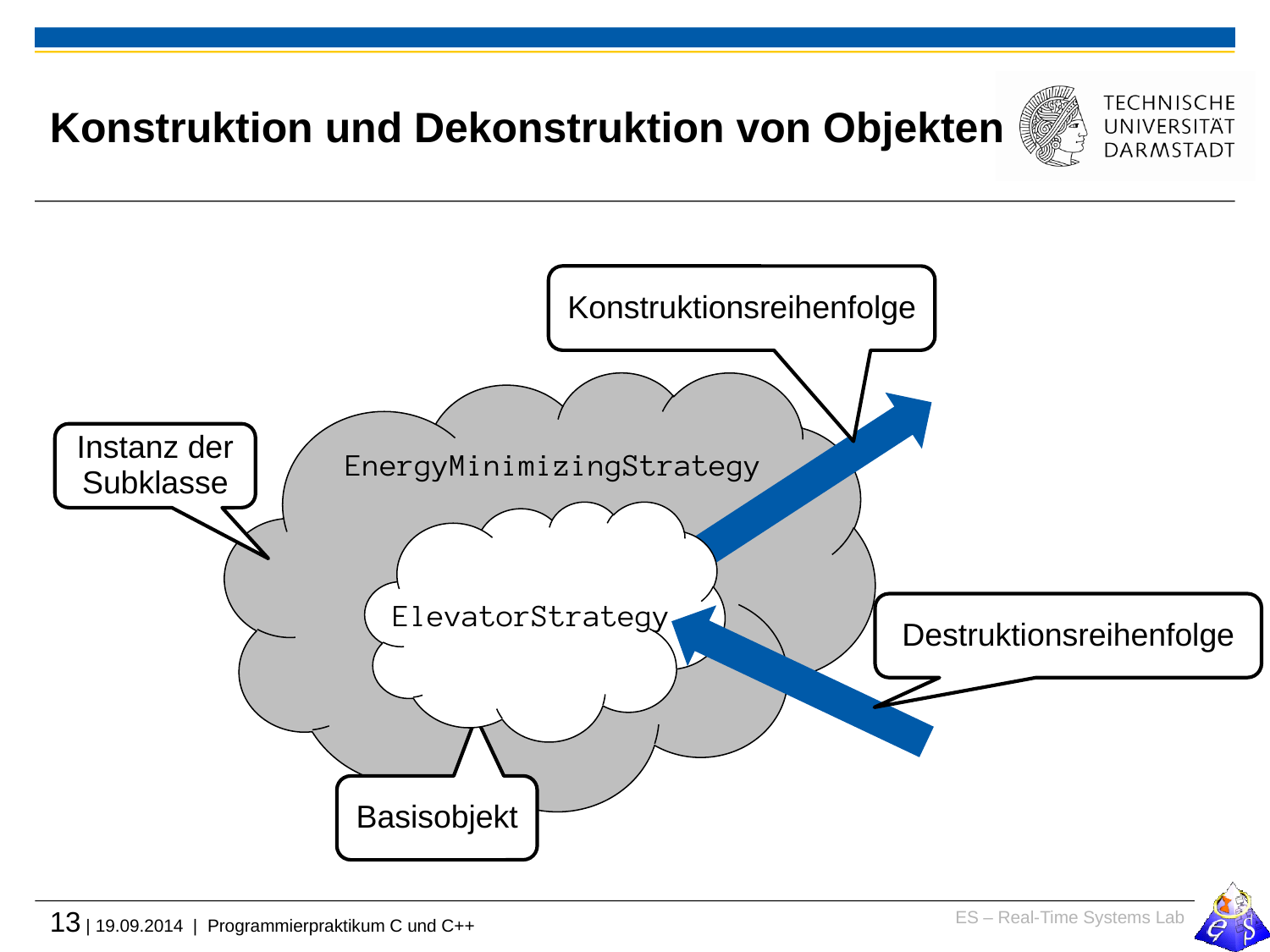

# Konstruktion und Dekonstruktion von Objekten
Konstruktionsreihenfolge

Instanz der Subklasse
EnergyMinimizingStrategy

ElevatorStrategy
Destruktionsreihenfolge

Basisobjekt